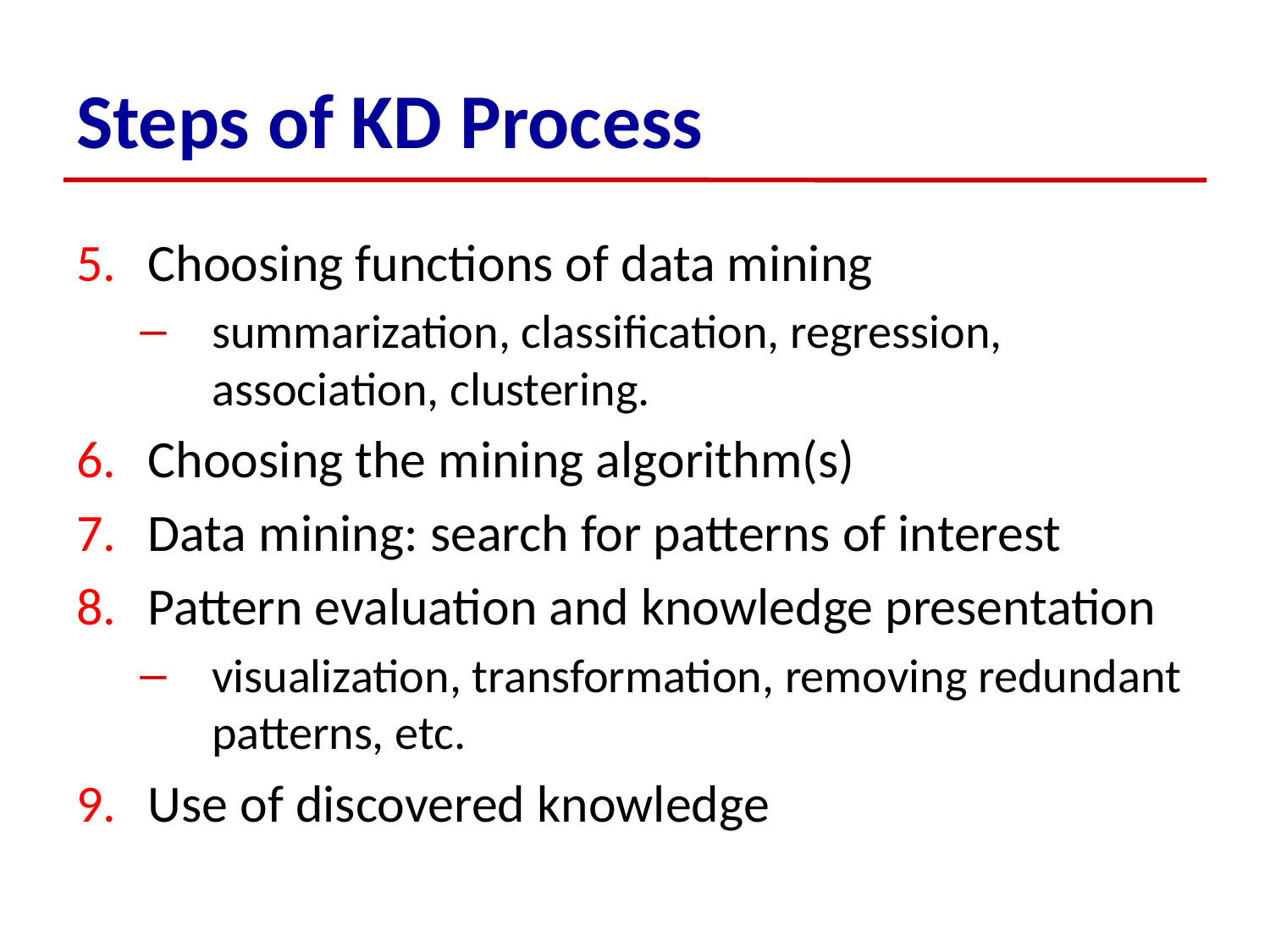

# Steps of KD Process
5. 	Choosing functions of data mining
summarization, classification, regression, association, clustering.
6.	Choosing the mining algorithm(s)
7.	Data mining: search for patterns of interest
8.	Pattern evaluation and knowledge presentation
visualization, transformation, removing redundant patterns, etc.
9.	Use of discovered knowledge